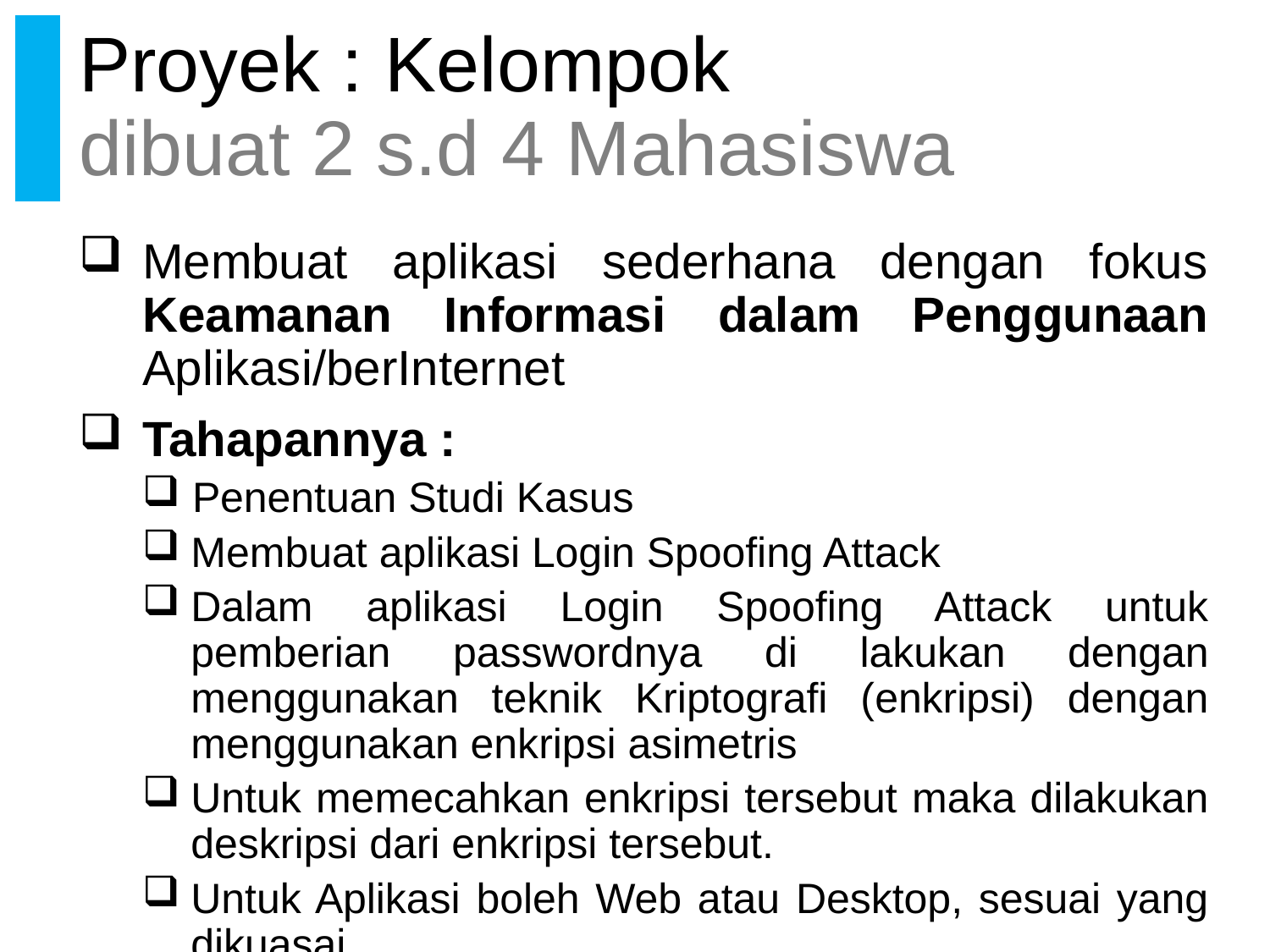

# Proyek : Kelompok dibuat 2 s.d 4 Mahasiswa
Membuat aplikasi sederhana dengan fokus Keamanan Informasi dalam Penggunaan Aplikasi/berInternet
Tahapannya :
 Penentuan Studi Kasus
Membuat aplikasi Login Spoofing Attack
Dalam aplikasi Login Spoofing Attack untuk pemberian passwordnya di lakukan dengan menggunakan teknik Kriptografi (enkripsi) dengan menggunakan enkripsi asimetris
Untuk memecahkan enkripsi tersebut maka dilakukan deskripsi dari enkripsi tersebut.
Untuk Aplikasi boleh Web atau Desktop, sesuai yang dikuasai.
Pembuatan Laporan atau Dokumentasi.
Poin penilaian: Aplikasi, Dokumentasi, Presentasi.